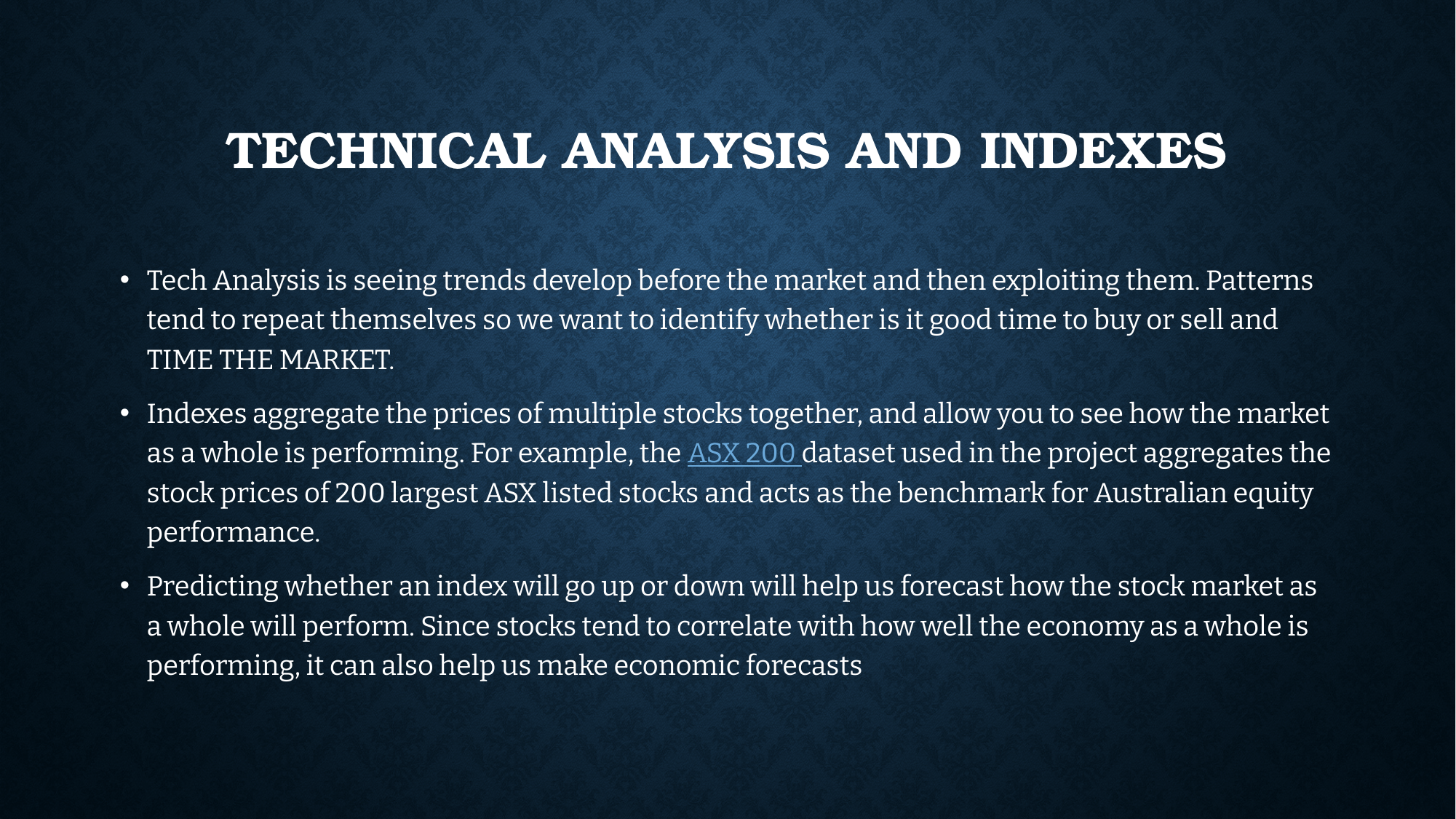

# Technical Analysis And Indexes
Tech Analysis is seeing trends develop before the market and then exploiting them. Patterns tend to repeat themselves so we want to identify whether is it good time to buy or sell and TIME THE MARKET.
Indexes aggregate the prices of multiple stocks together, and allow you to see how the market as a whole is performing. For example, the ASX 200 dataset used in the project aggregates the stock prices of 200 largest ASX listed stocks and acts as the benchmark for Australian equity performance.
Predicting whether an index will go up or down will help us forecast how the stock market as a whole will perform. Since stocks tend to correlate with how well the economy as a whole is performing, it can also help us make economic forecasts